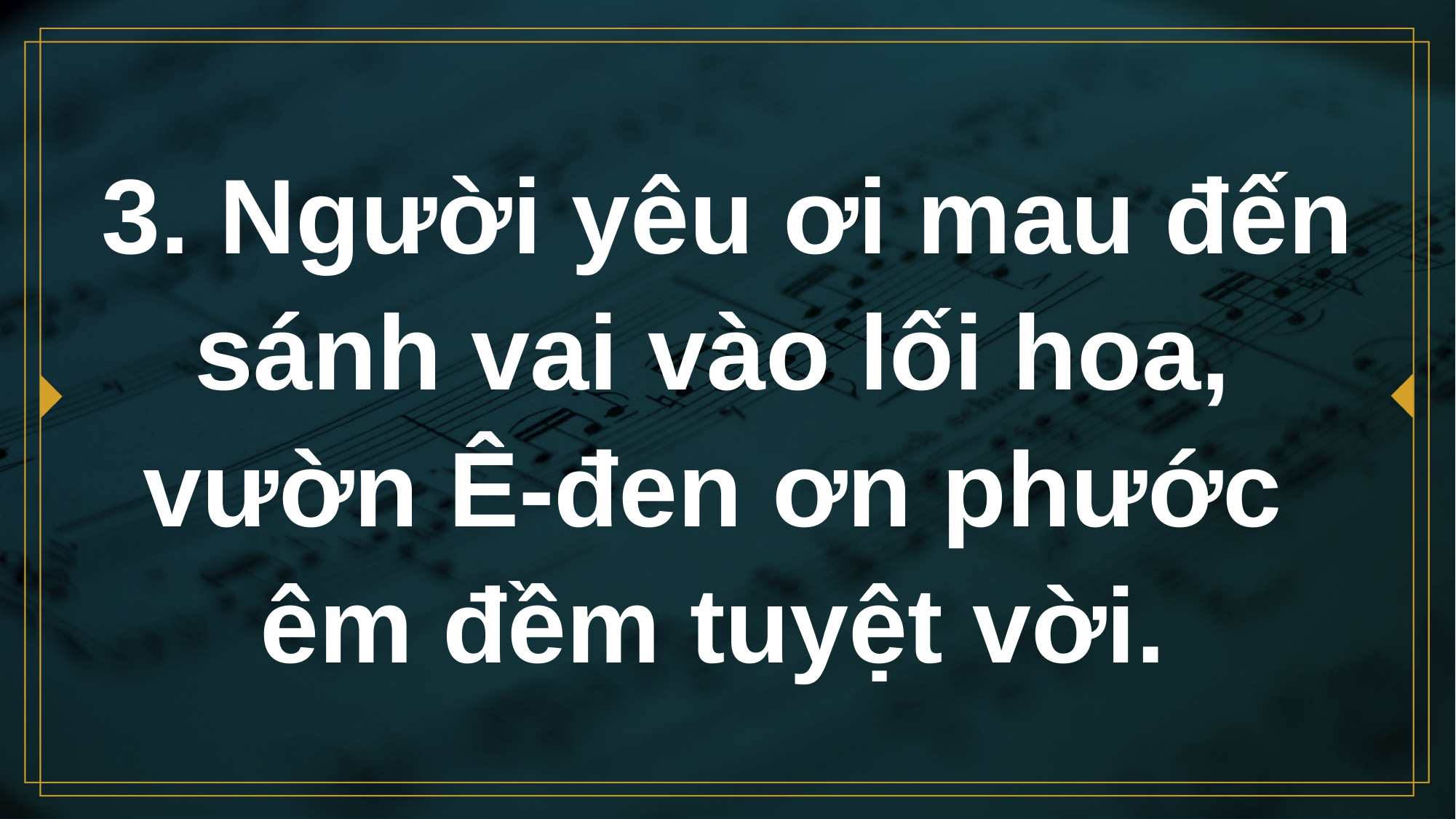

# 3. Người yêu ơi mau đến sánh vai vào lối hoa, vườn Ê-đen ơn phước êm đềm tuyệt vời.